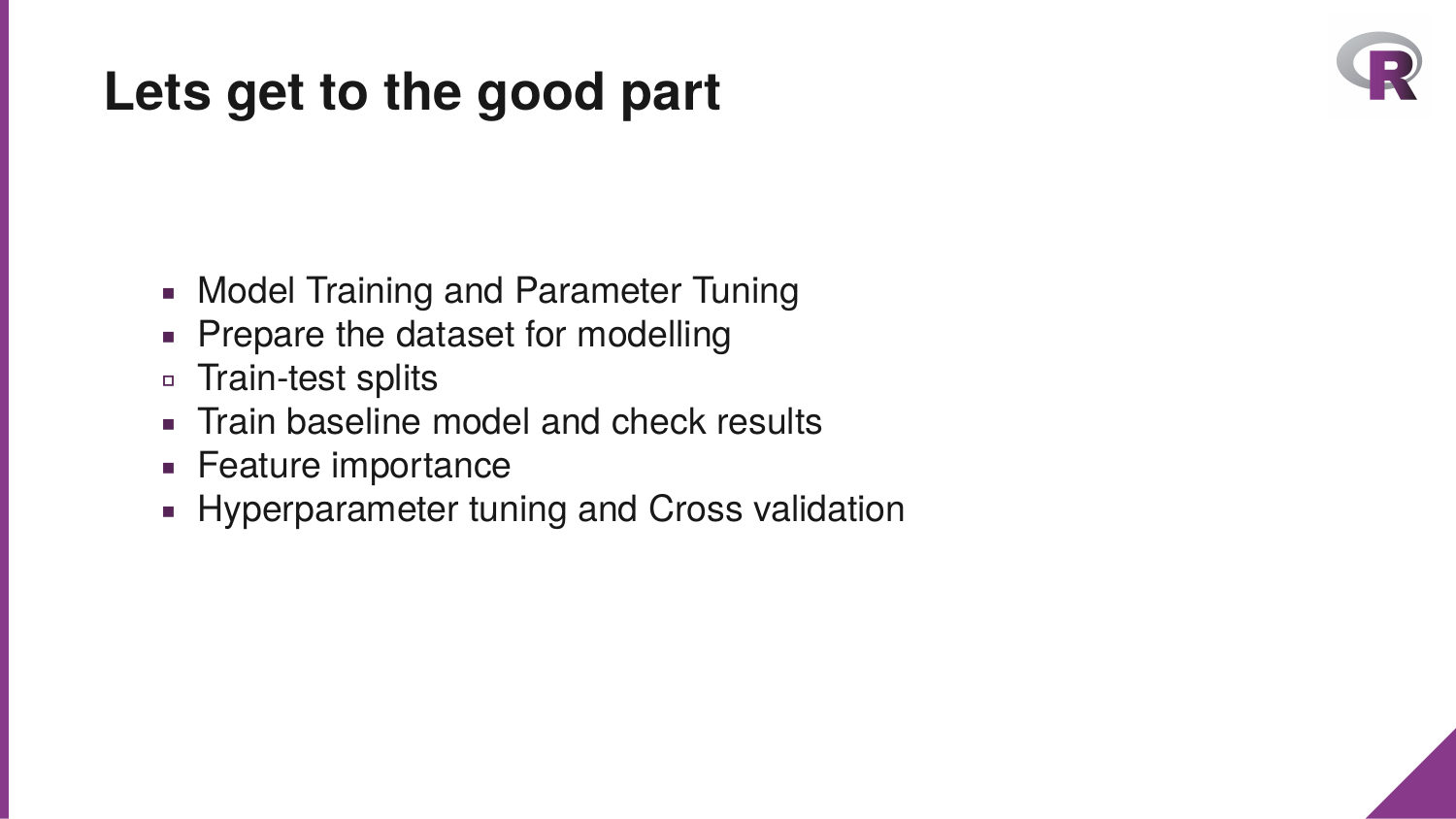

# Lets get to the good part
Model Training and Parameter Tuning
Prepare the dataset for modelling
Train-test splits
Train baseline model and check results
Feature importance
Hyperparameter tuning and Cross validation